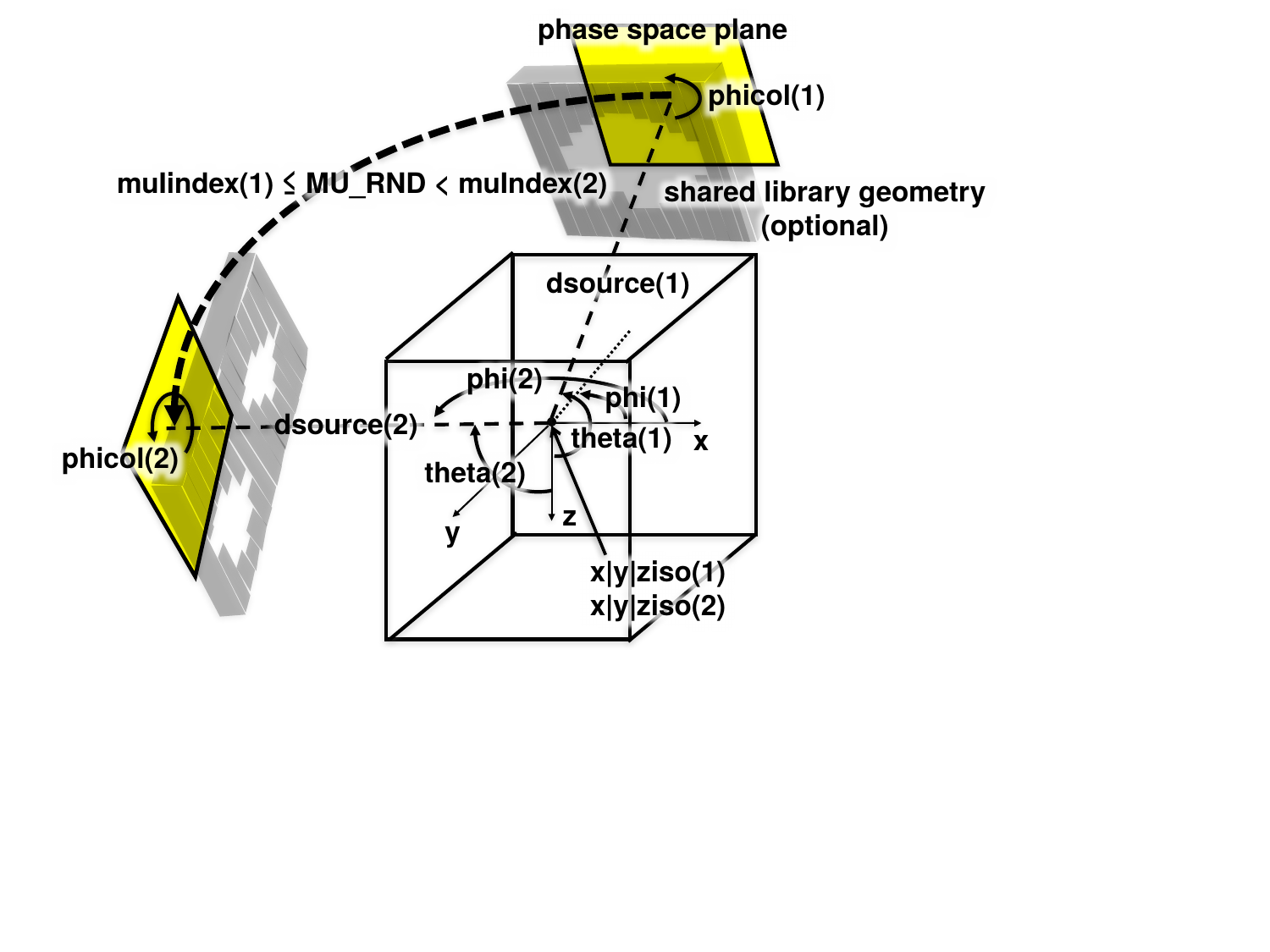

phase space plane

phicol(1)

 muIindex(1) ≤ MU_RND < muIndex(2)
shared library geometry
(optional)

dsource(1)

phi(2)

phi(1)

dsource(2)
theta(1)
x

phicol(2)
theta(2)
z
y
x|y|ziso(1)
x|y|ziso(2)